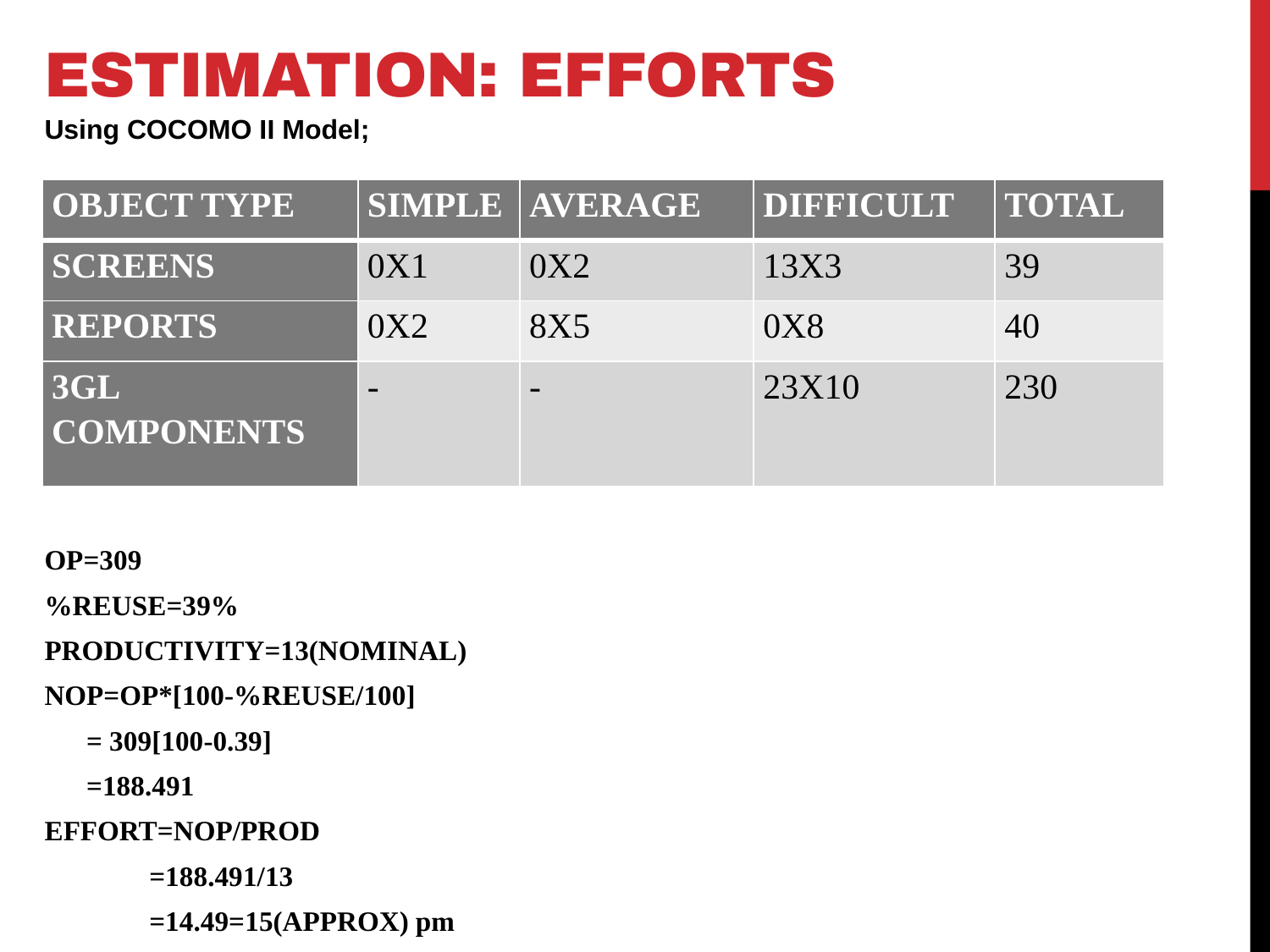

# Estimation: Efforts
Using COCOMO II Model;

OP=309
%REUSE=39%
PRODUCTIVITY=13(NOMINAL)
NOP=OP*[100-%REUSE/100]
      = 309[100-0.39]
      =188.491
EFFORT=NOP/PROD
               =188.491/13
               =14.49=15(APPROX) pm

| OBJECT TYPE | SIMPLE | AVERAGE | DIFFICULT | TOTAL |
| --- | --- | --- | --- | --- |
| SCREENS | 0X1 | 0X2 | 13X3 | 39 |
| REPORTS | 0X2 | 8X5 | 0X8 | 40 |
| 3GL COMPONENTS | - | - | 23X10 | 230 |